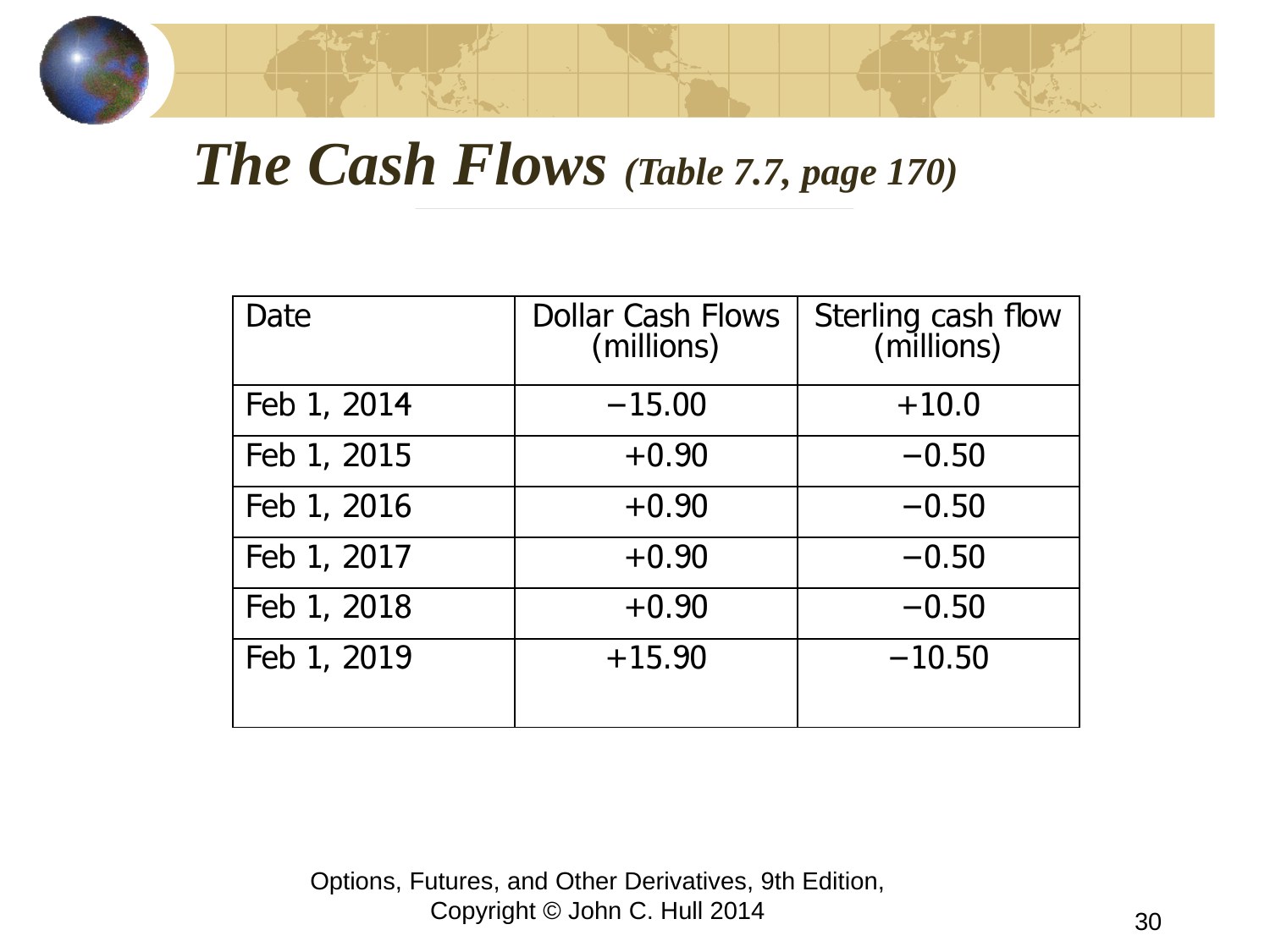

# The Cash Flows (Table 7.7, page 170)

| Date | Dollar Cash Flows (millions) | Sterling cash flow (millions) |
| --- | --- | --- |
| Feb 1, 2014 | −15.00 | +10.0 |
| Feb 1, 2015 | +0.90 | −0.50 |
| Feb 1, 2016 | +0.90 | −0.50 |
| Feb 1, 2017 | +0.90 | −0.50 |
| Feb 1, 2018 | +0.90 | −0.50 |
| Feb 1, 2019 | +15.90 | −10.50 |
Options, Futures, and Other Derivatives, 9th Edition, Copyright © John C. Hull 2014
30